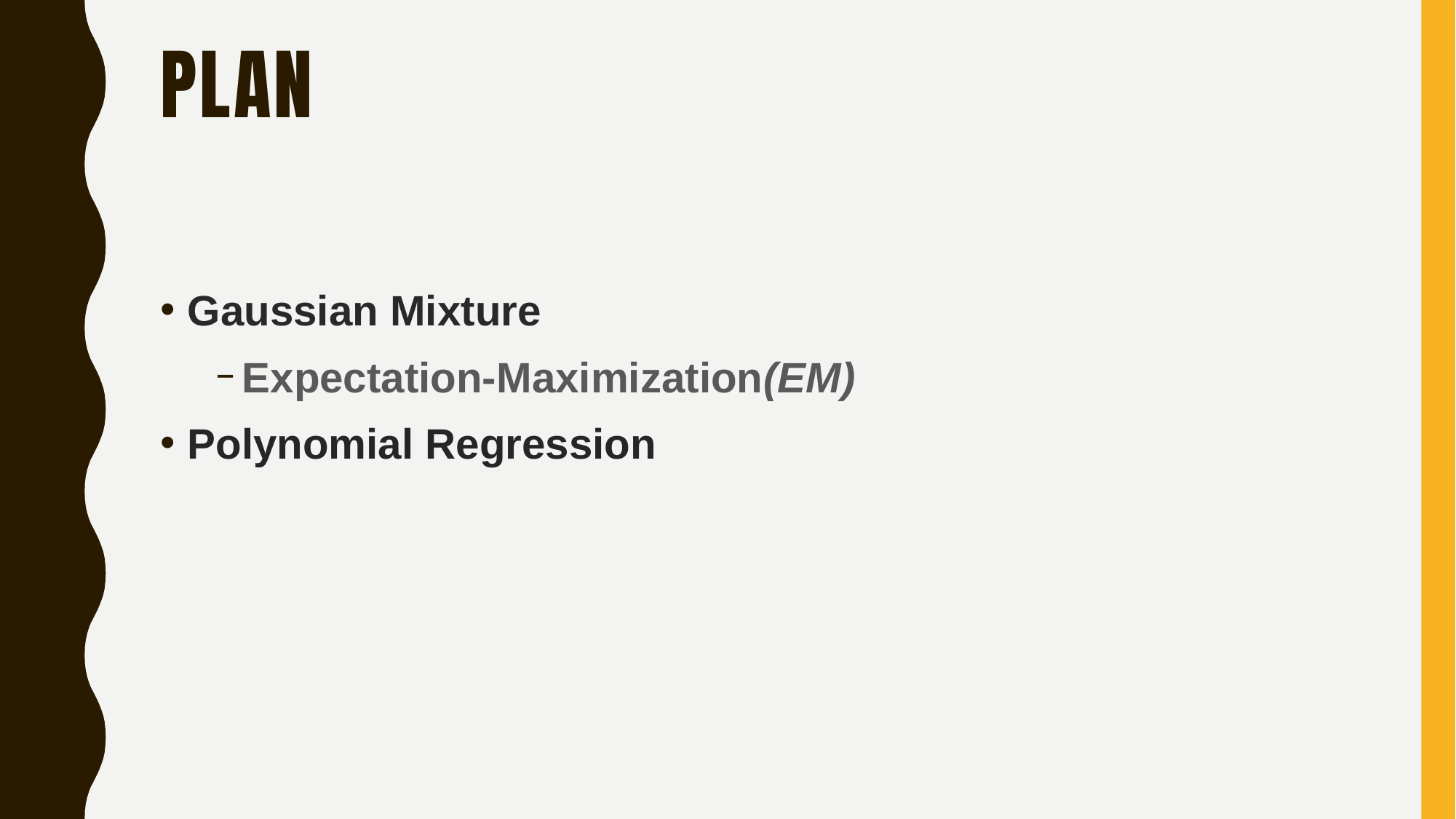

# PLAN
Gaussian Mixture
Expectation-Maximization(EM)
Polynomial Regression